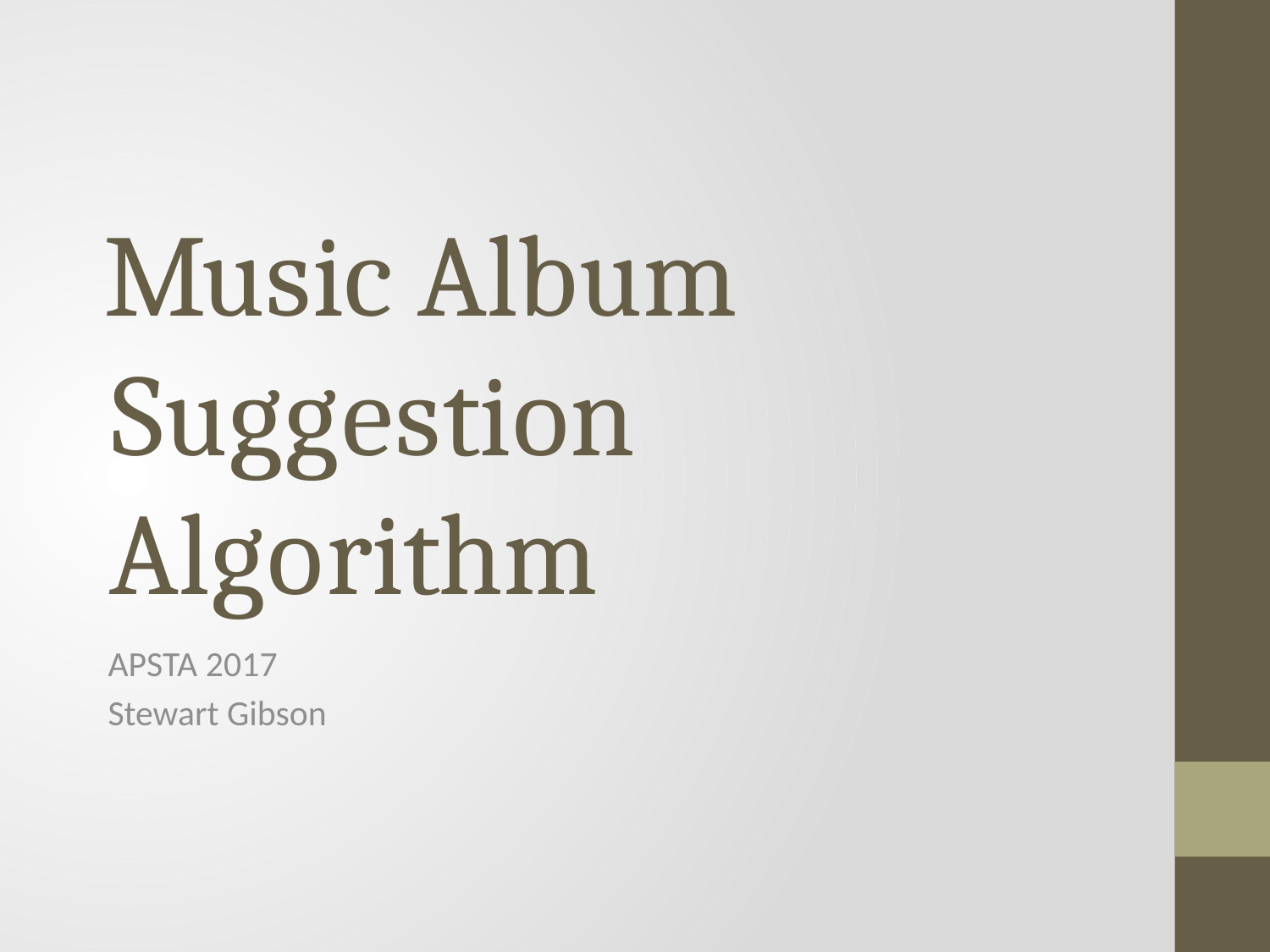

# Music Album Suggestion Algorithm
APSTA 2017
Stewart Gibson